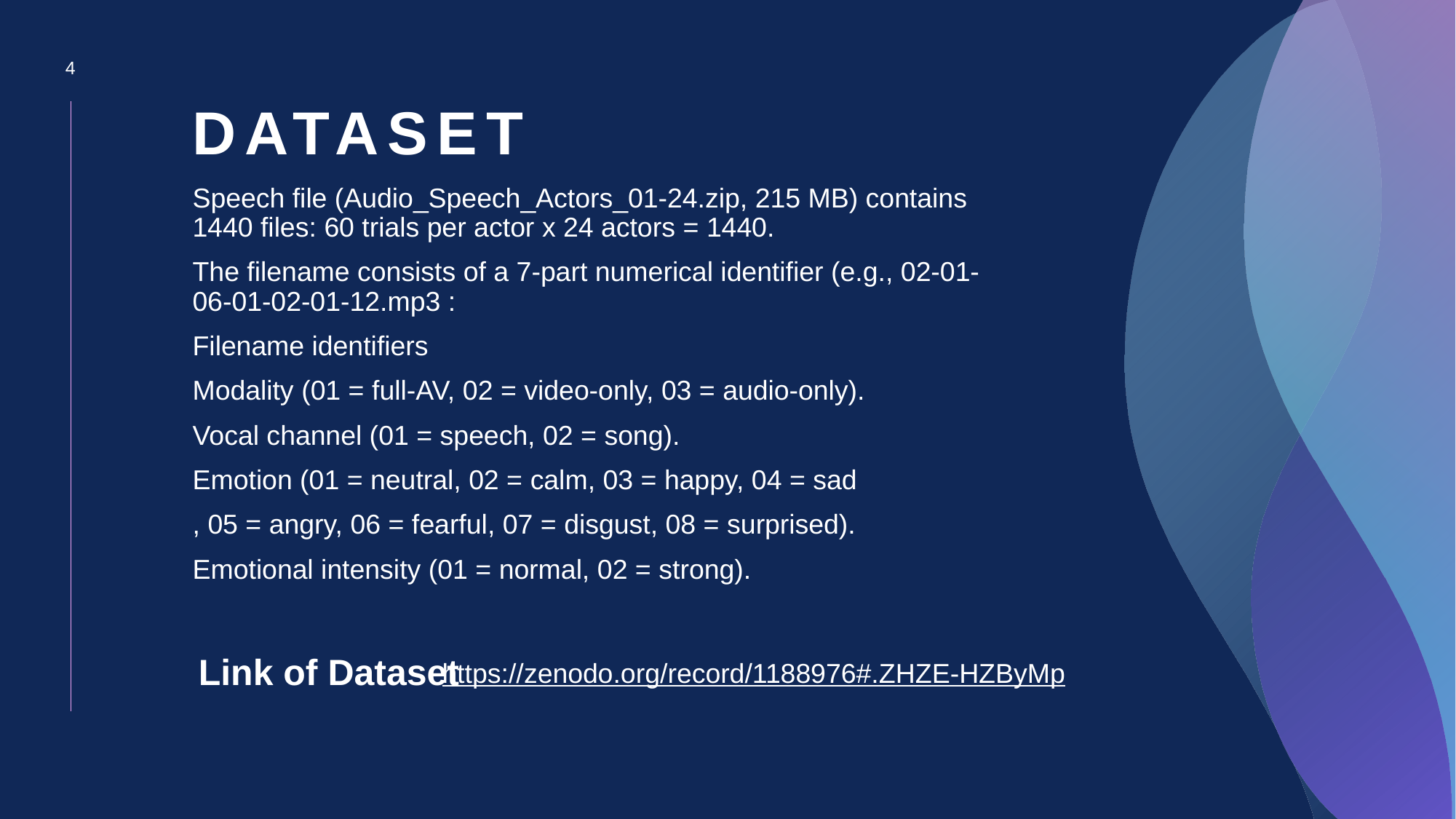

# dataset
4
Speech file (Audio_Speech_Actors_01-24.zip, 215 MB) contains 1440 files: 60 trials per actor x 24 actors = 1440.
The filename consists of a 7-part numerical identifier (e.g., 02-01-06-01-02-01-12.mp3 :
Filename identifiers
Modality (01 = full-AV, 02 = video-only, 03 = audio-only).
Vocal channel (01 = speech, 02 = song).
Emotion (01 = neutral, 02 = calm, 03 = happy, 04 = sad
, 05 = angry, 06 = fearful, 07 = disgust, 08 = surprised).
Emotional intensity (01 = normal, 02 = strong).
Link of Dataset
https://zenodo.org/record/1188976#.ZHZE-HZByMp